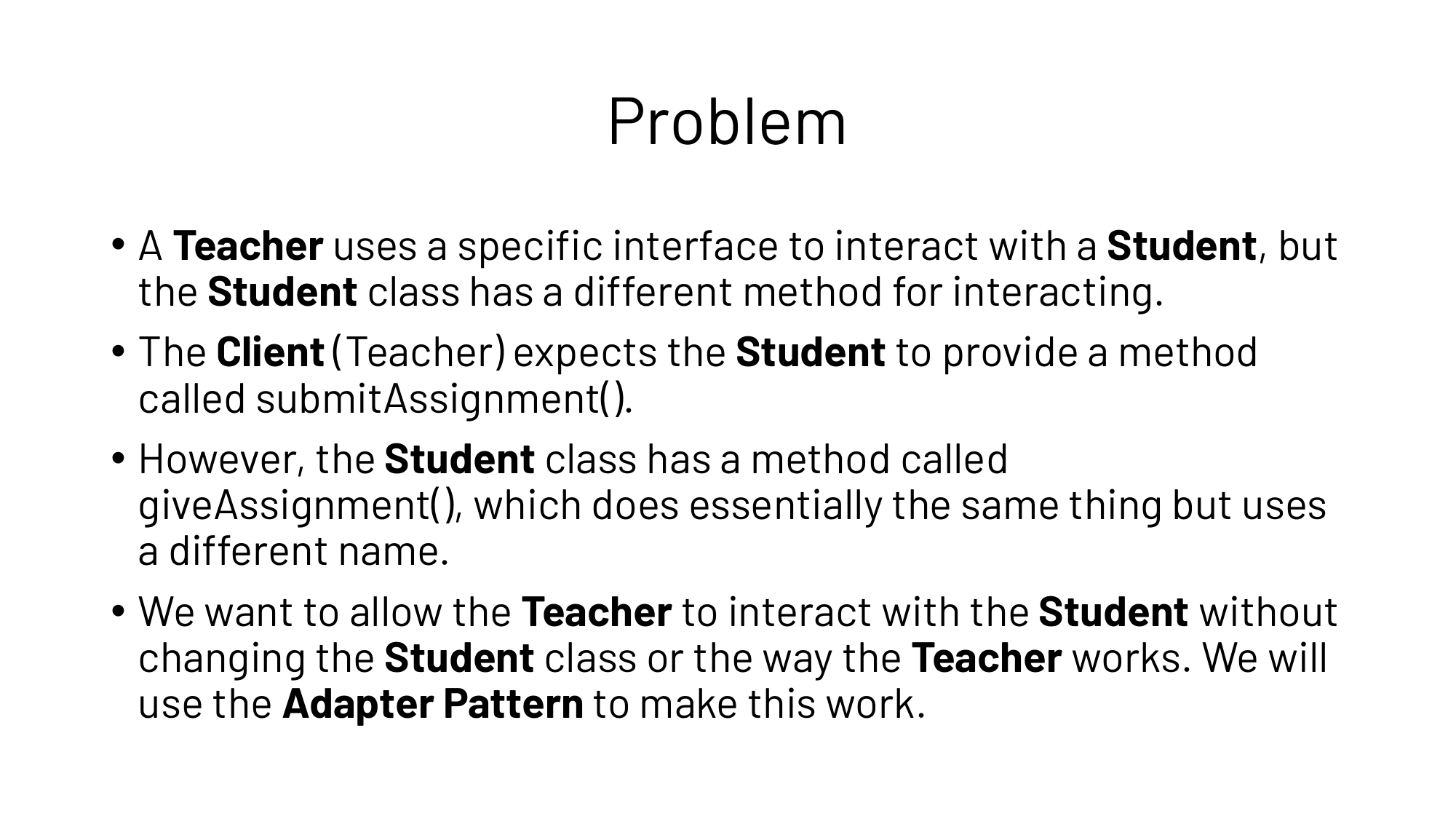

# Problem
A Teacher uses a specific interface to interact with a Student, but the Student class has a different method for interacting.
The Client (Teacher) expects the Student to provide a method called submitAssignment().
However, the Student class has a method called giveAssignment(), which does essentially the same thing but uses a different name.
We want to allow the Teacher to interact with the Student without changing the Student class or the way the Teacher works. We will use the Adapter Pattern to make this work.